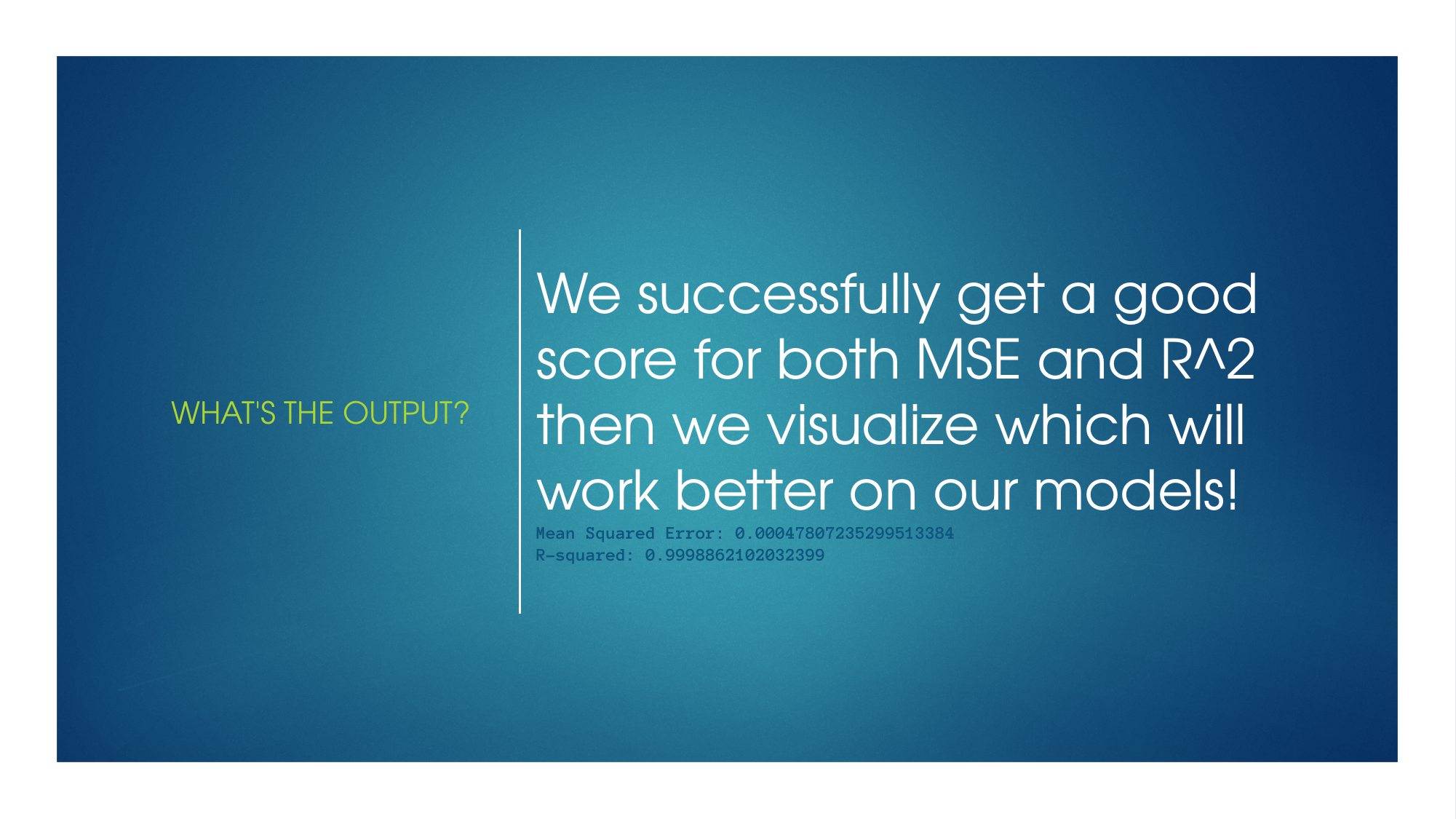

# We successfully get a good score for both MSE and R^2 then we visualize which will work better on our models! Mean Squared Error: 0.00047807235299513384 R-squared: 0.9998862102032399
What's the output?